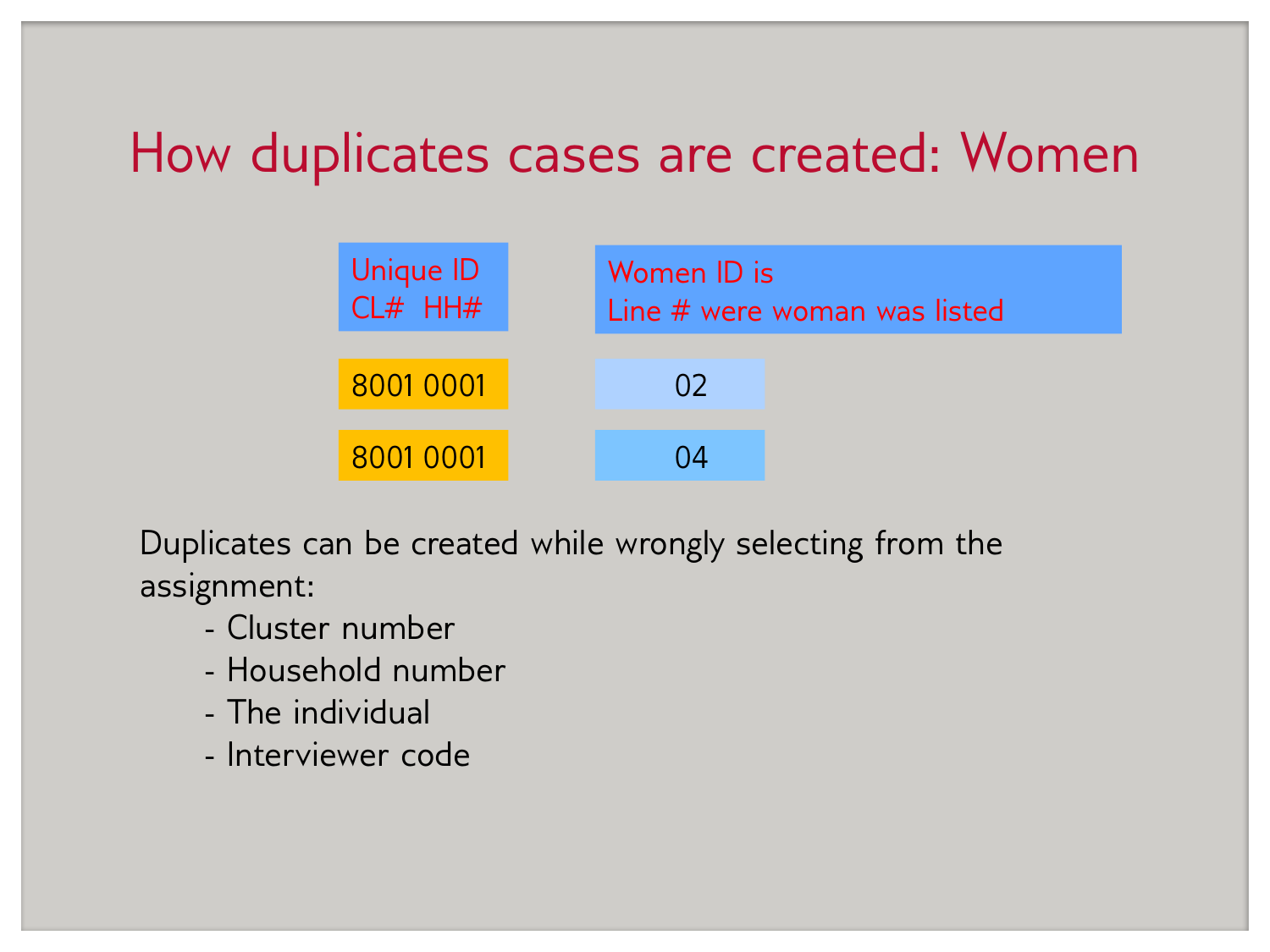

# How duplicates cases are created: Women

Unique ID
CL#  HH#
Women ID is
Line # were woman was listed
8001 0001
       02
8001 0001
       04
Duplicates can be created while wrongly selecting from the assignment:
- Cluster number
- Household number
- The individual
- Interviewer code